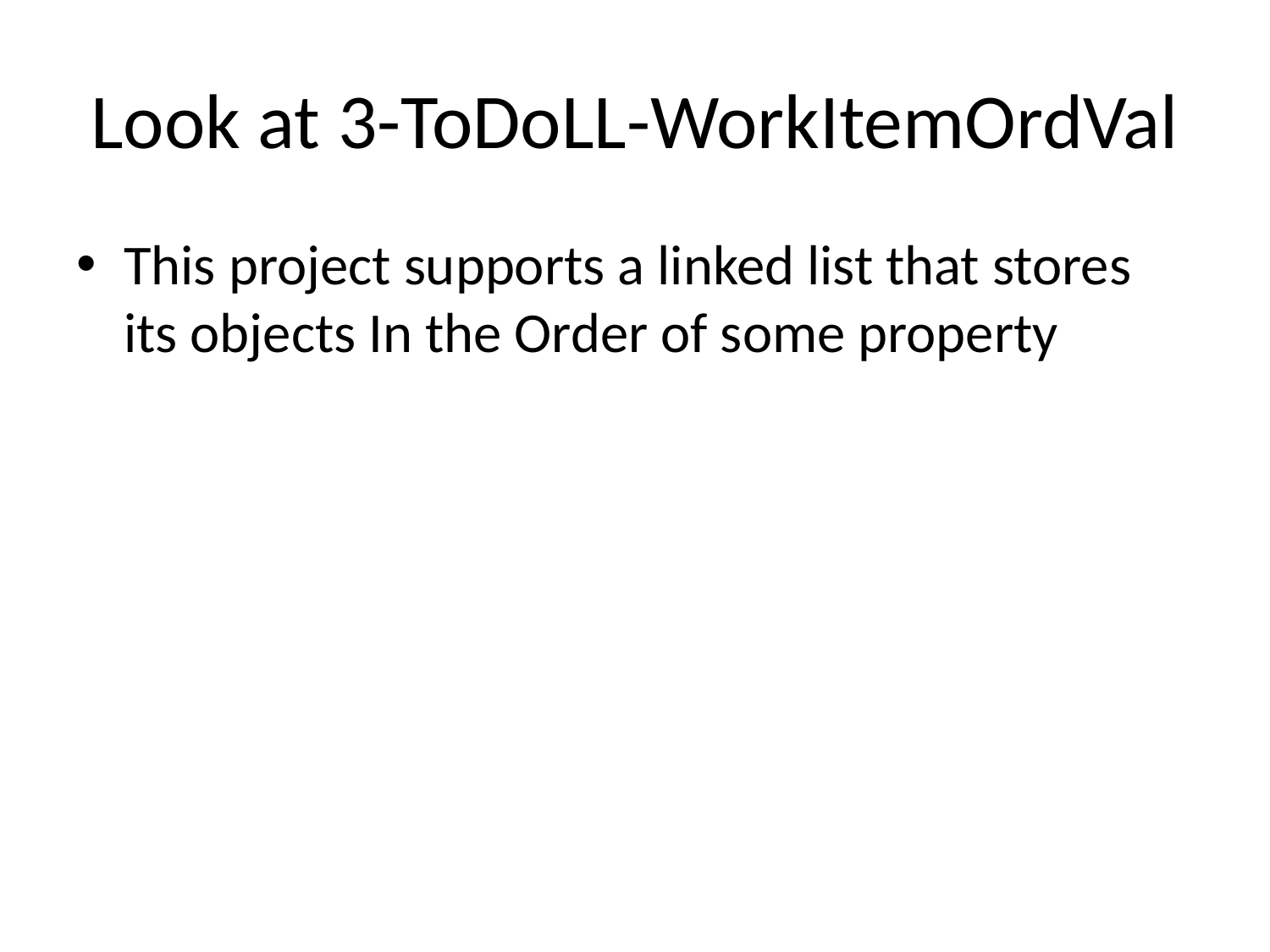

# Look at 3-ToDoLL-WorkItemOrdVal
This project supports a linked list that stores its objects In the Order of some property